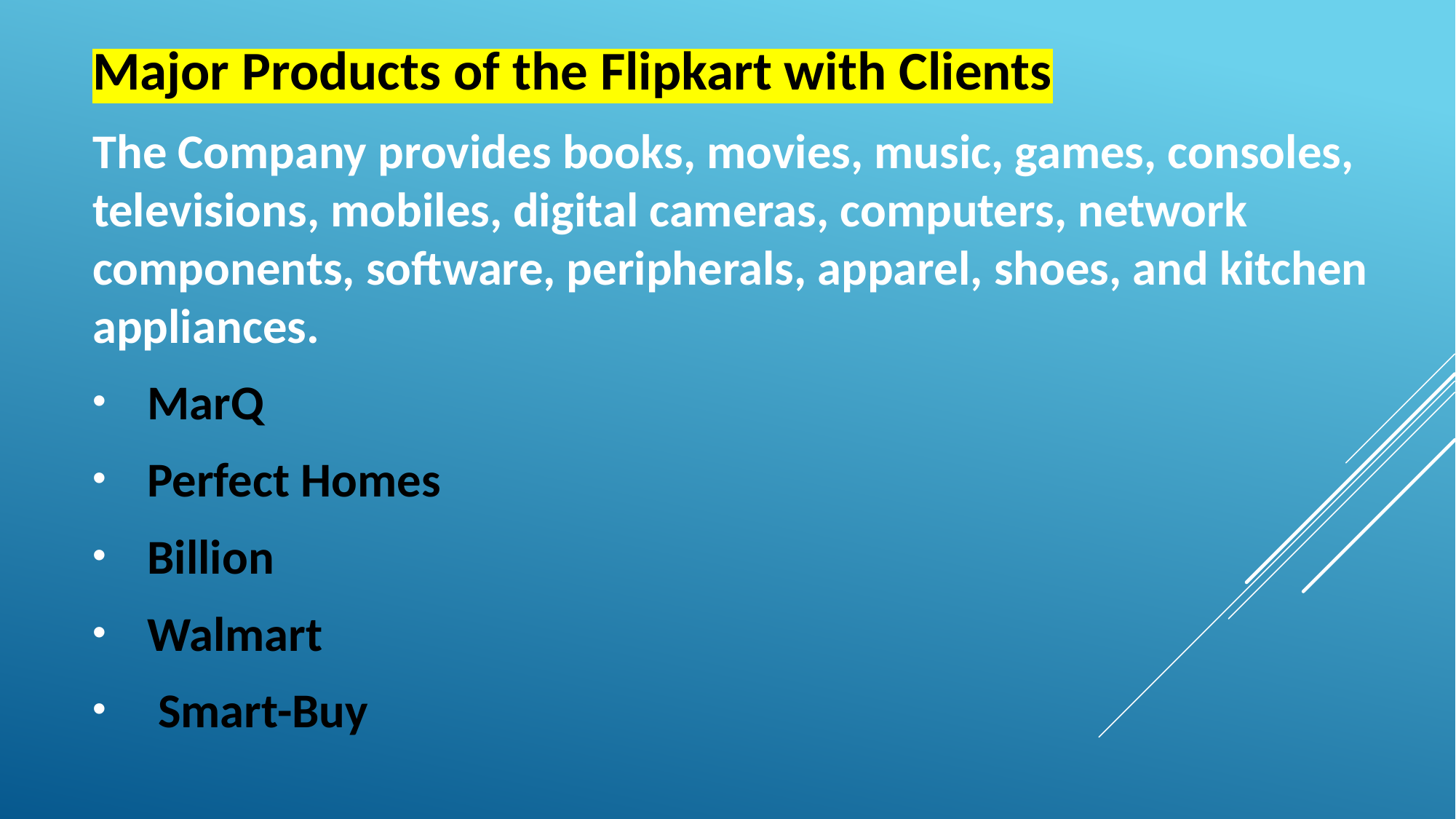

Major Products of the Flipkart with Clients
The Company provides books, movies, music, games, consoles, televisions, mobiles, digital cameras, computers, network components, software, peripherals, apparel, shoes, and kitchen appliances.
MarQ
Perfect Homes
Billion
Walmart
 Smart-Buy